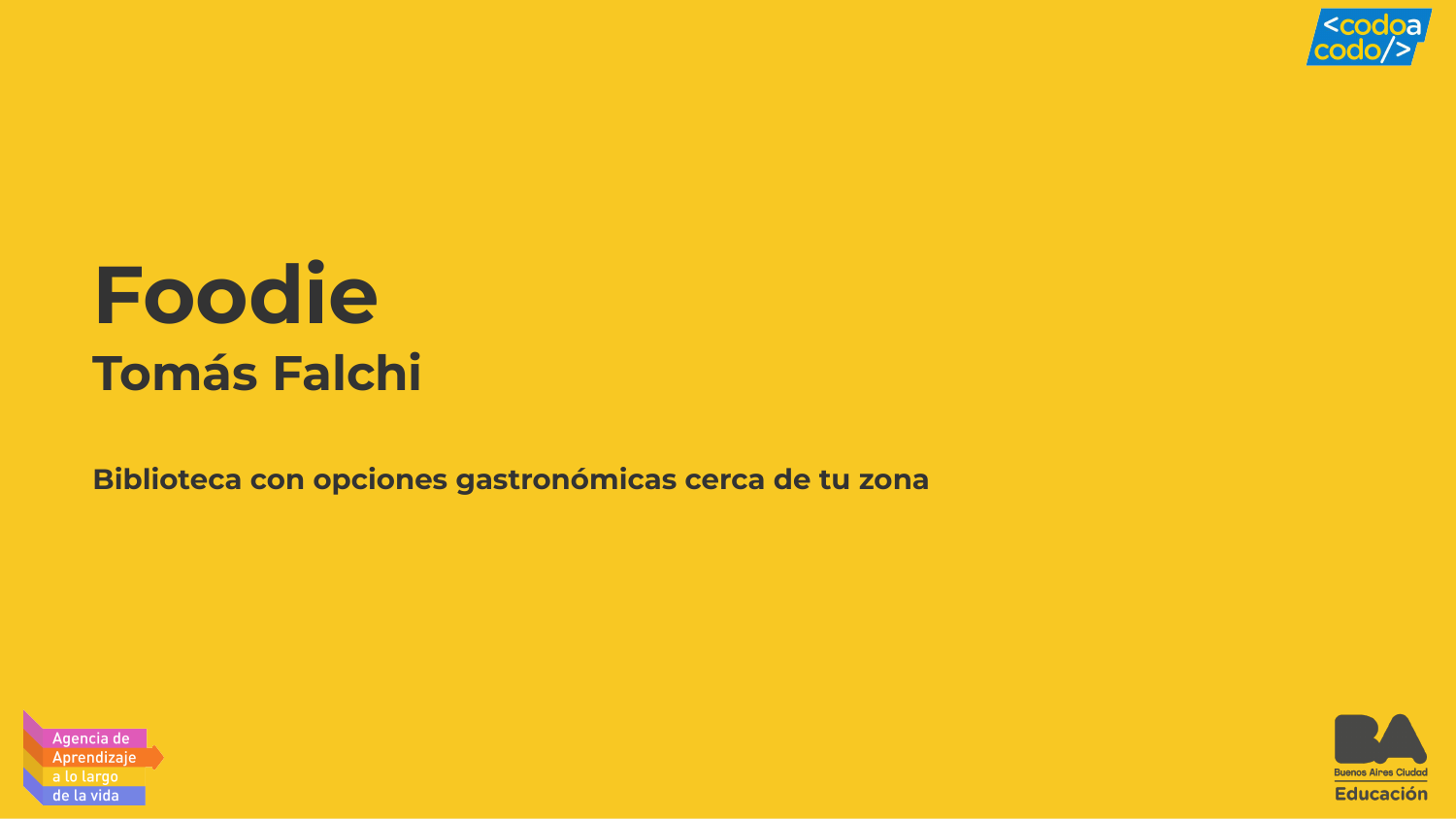

# Foodie
Tomás Falchi

Biblioteca con opciones gastronómicas cerca de tu zona